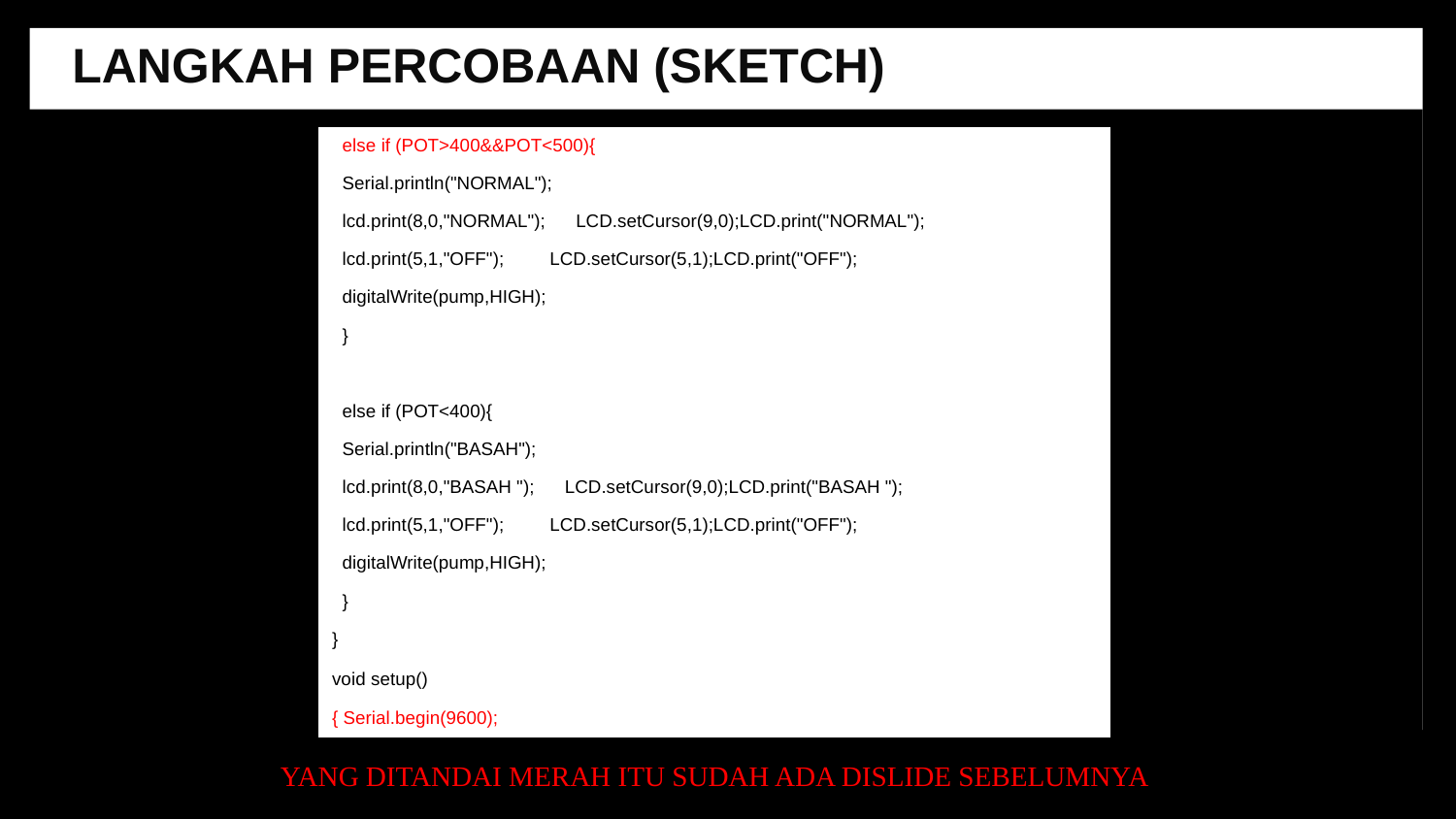

LANGKAH PERCOBAAN (SKETCH)

  else if (POT>400&&POT<500){
  Serial.println("NORMAL");
  lcd.print(8,0,"NORMAL");      LCD.setCursor(9,0);LCD.print("NORMAL");
  lcd.print(5,1,"OFF");         LCD.setCursor(5,1);LCD.print("OFF");
  digitalWrite(pump,HIGH);
  }

  else if (POT<400){
  Serial.println("BASAH");
  lcd.print(8,0,"BASAH ");      LCD.setCursor(9,0);LCD.print("BASAH ");
  lcd.print(5,1,"OFF");         LCD.setCursor(5,1);LCD.print("OFF");
  digitalWrite(pump,HIGH);
  }
}
void setup()
{ Serial.begin(9600);
YANG DITANDAI MERAH ITU SUDAH ADA DISLIDE SEBELUMNYA